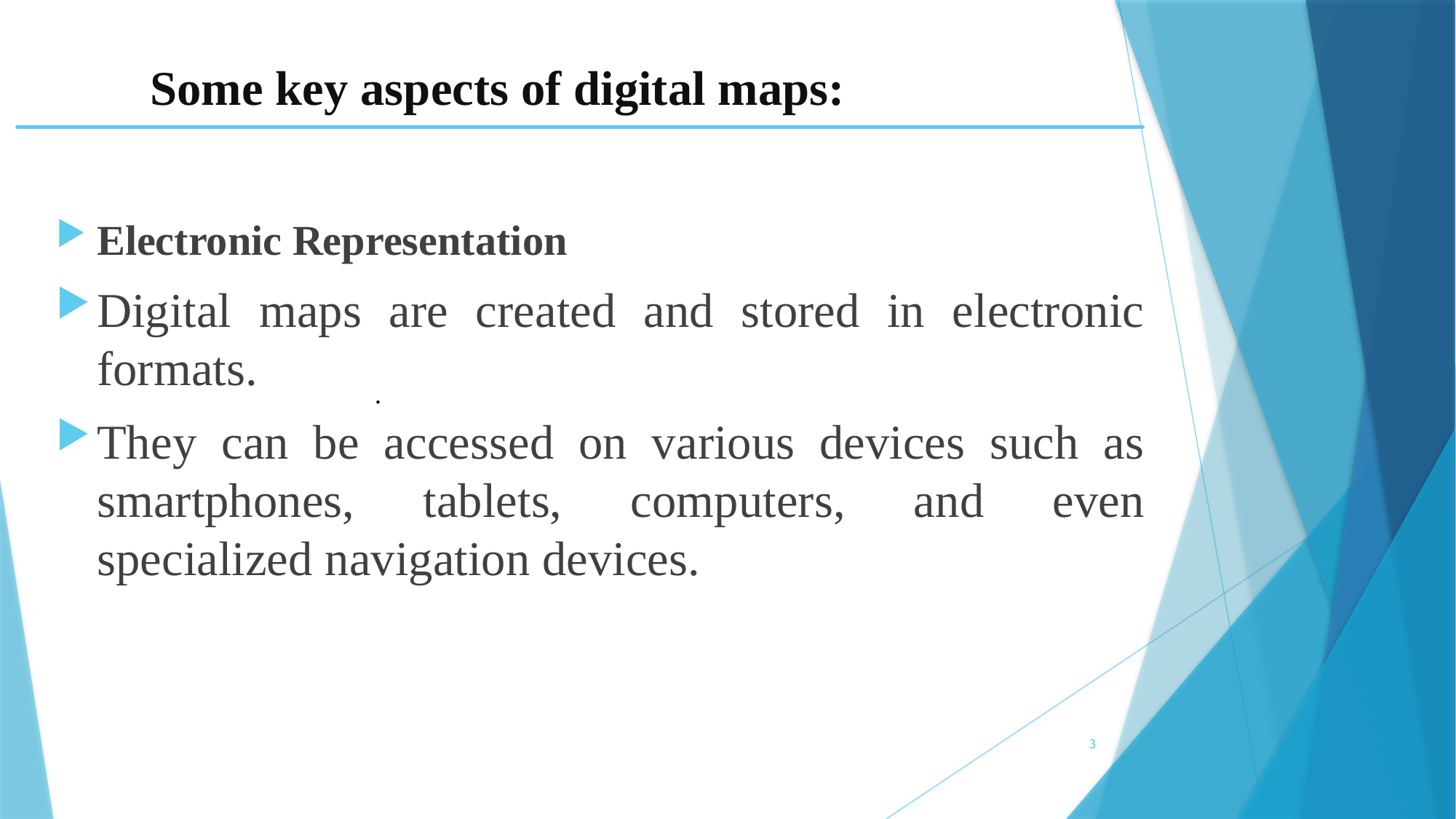

Some key aspects of digital maps:

Electronic Representation
Digital maps are created and stored in electronic formats.
They can be accessed on various devices such as smartphones, tablets, computers, and even specialized navigation devices.
.
3